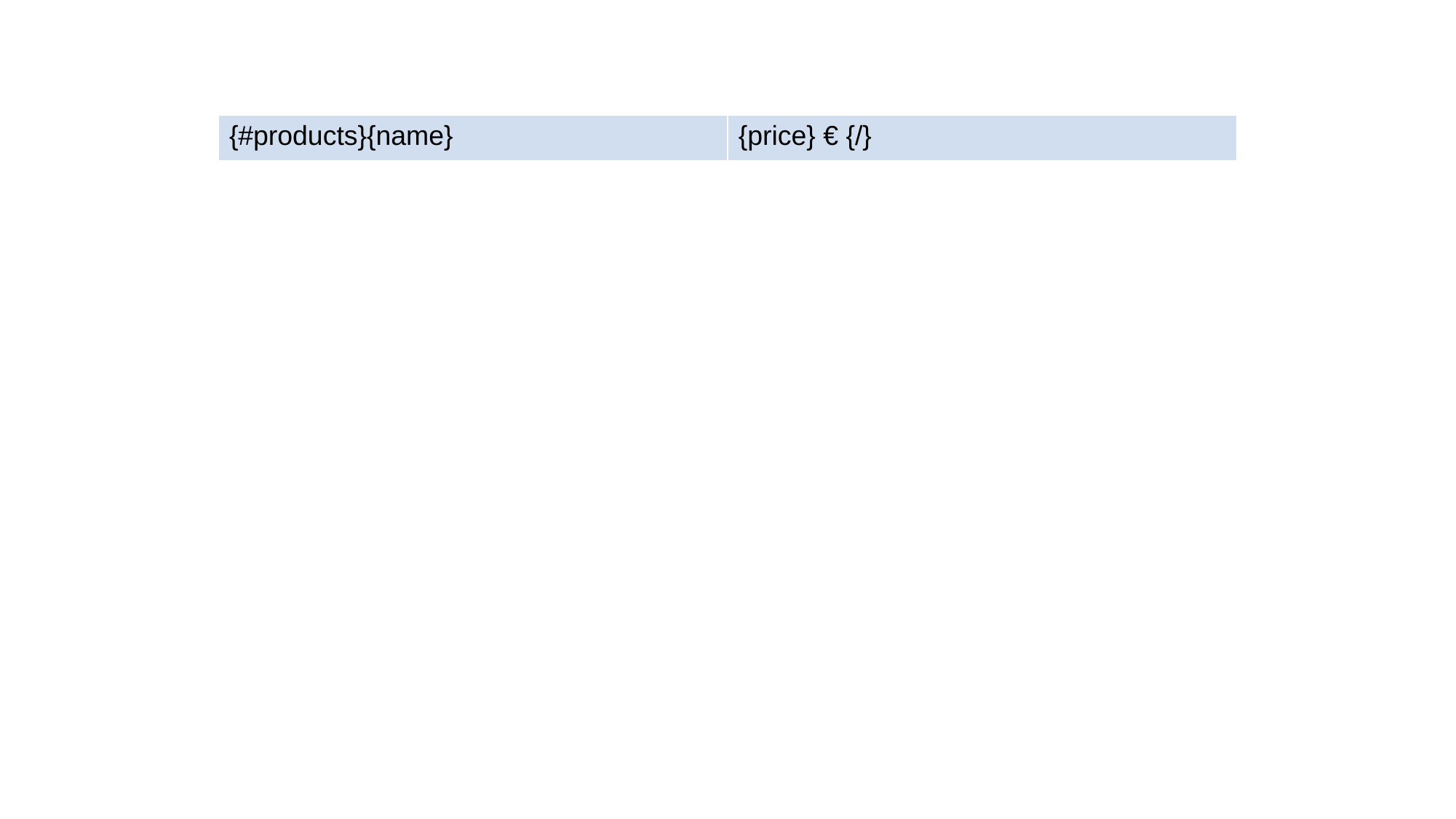

| {#products}{name} | {price} € {/} |
| --- | --- |